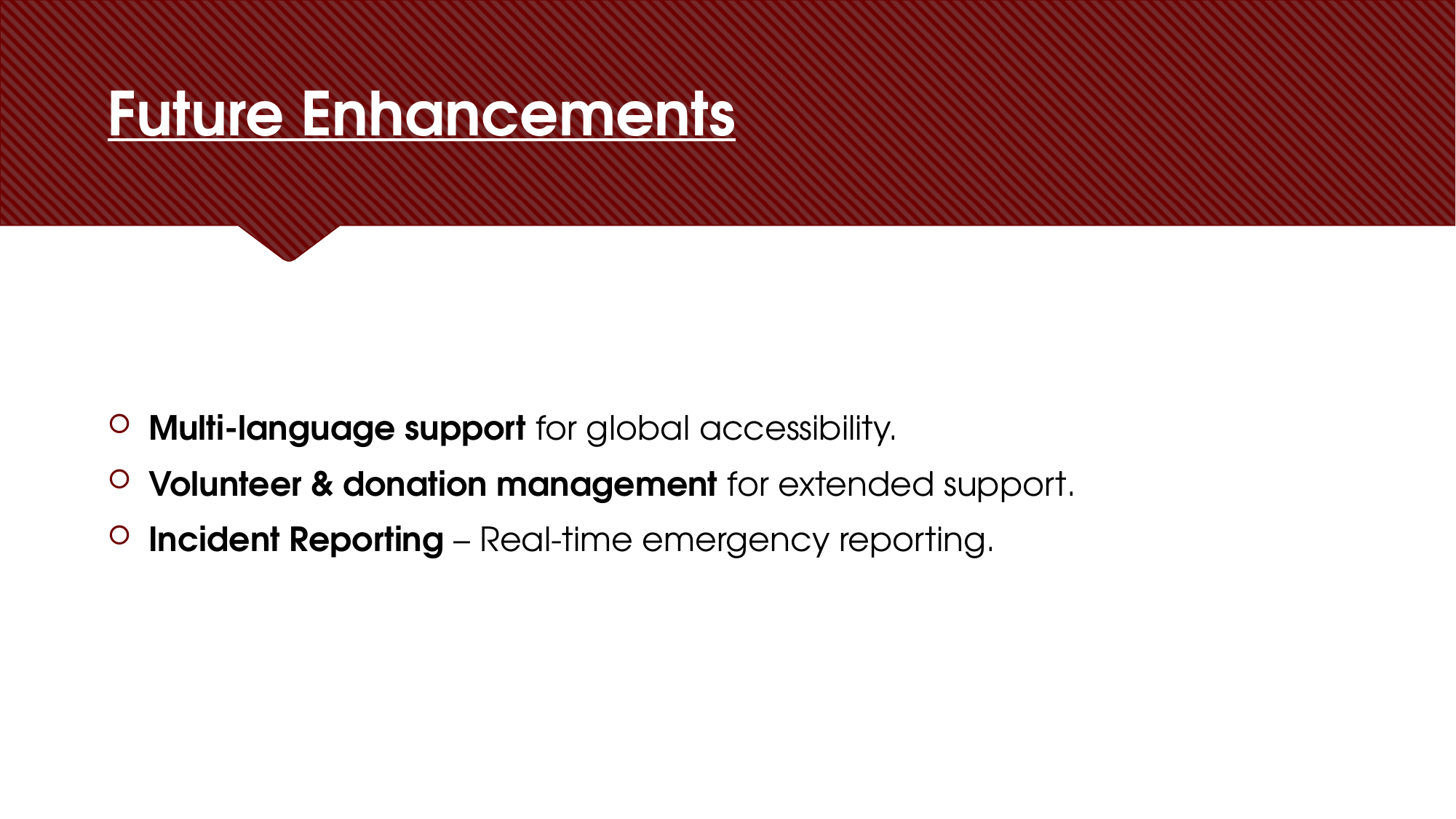

# Future Enhancements
Multi-language support for global accessibility.
Volunteer & donation management for extended support.
Incident Reporting – Real-time emergency reporting.